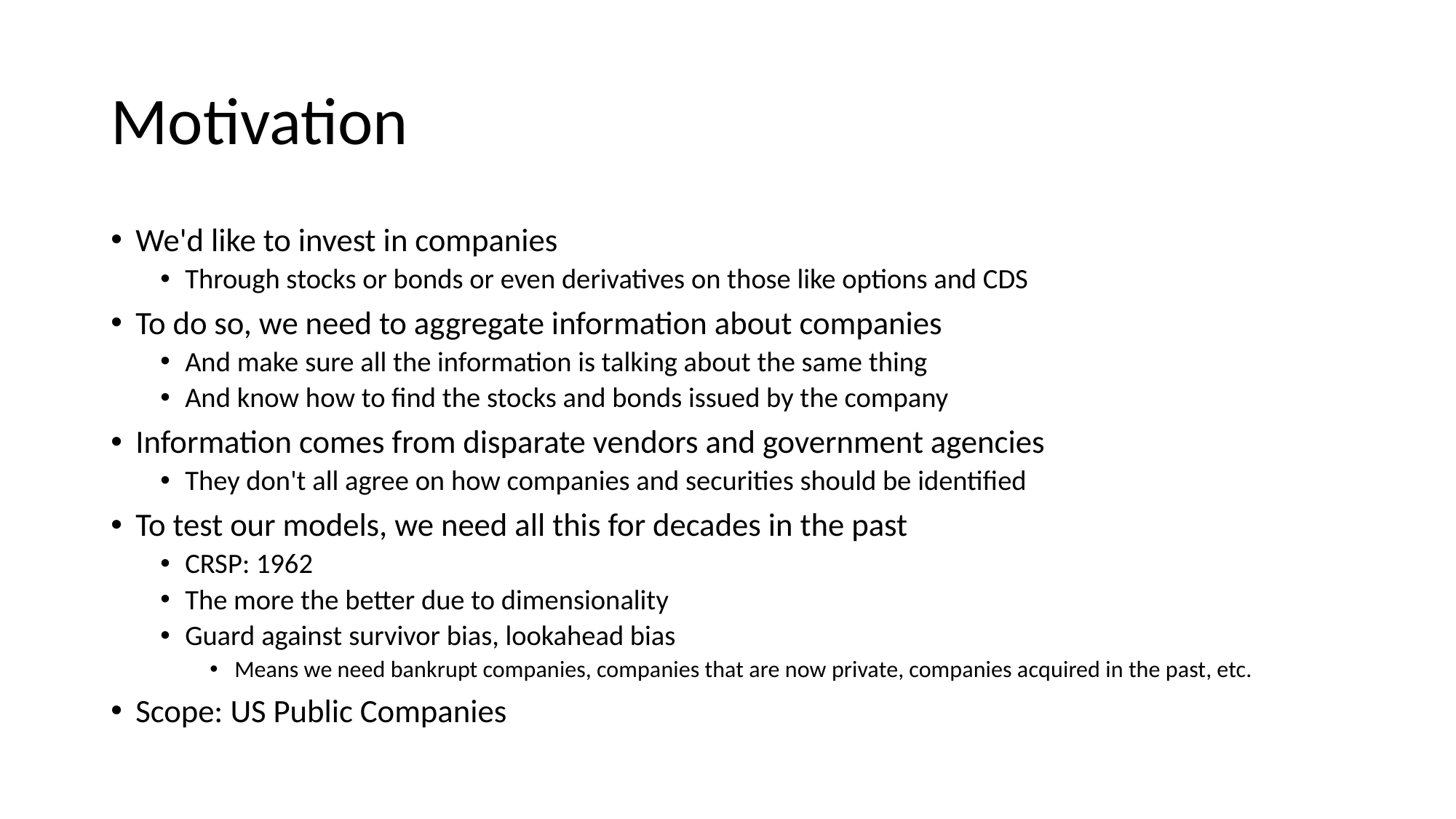

# Motivation
We'd like to invest in companies
Through stocks or bonds or even derivatives on those like options and CDS
To do so, we need to aggregate information about companies
And make sure all the information is talking about the same thing
And know how to find the stocks and bonds issued by the company
Information comes from disparate vendors and government agencies
They don't all agree on how companies and securities should be identified
To test our models, we need all this for decades in the past
CRSP: 1962
The more the better due to dimensionality
Guard against survivor bias, lookahead bias
Means we need bankrupt companies, companies that are now private, companies acquired in the past, etc.
Scope: US Public Companies